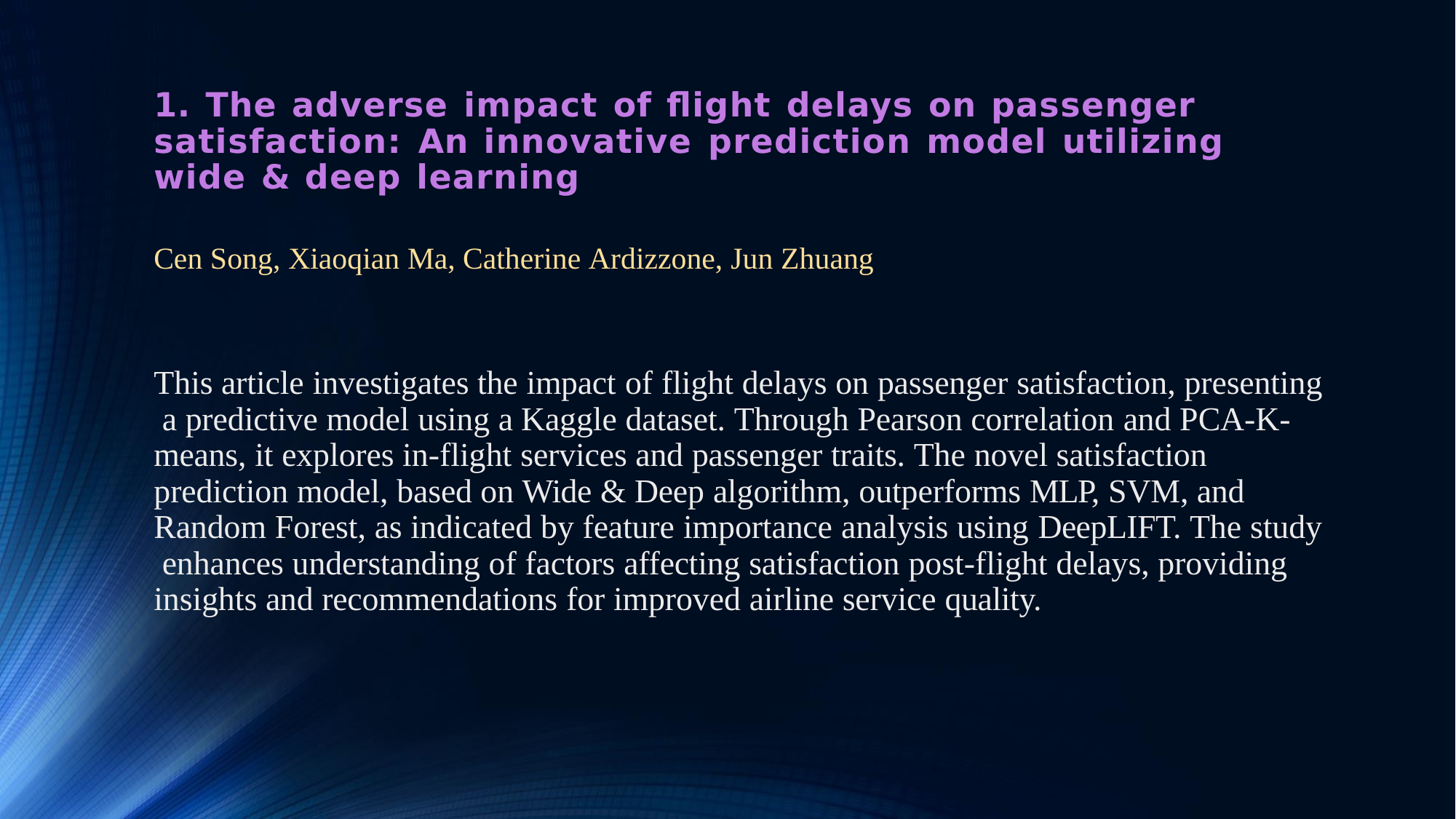

# 1. The adverse impact of flight delays on passenger  satisfaction: An innovative prediction model utilizing  wide & deep learning
Cen Song, Xiaoqian Ma, Catherine Ardizzone, Jun Zhuang

This article investigates the impact of flight delays on passenger satisfaction, presenting  a predictive model using a Kaggle dataset. Through Pearson correlation and PCA-K-  means, it explores in-flight services and passenger traits. The novel satisfaction  prediction model, based on Wide & Deep algorithm, outperforms MLP, SVM, and  Random Forest, as indicated by feature importance analysis using DeepLIFT. The study  enhances understanding of factors affecting satisfaction post-flight delays, providing  insights and recommendations for improved airline service quality.